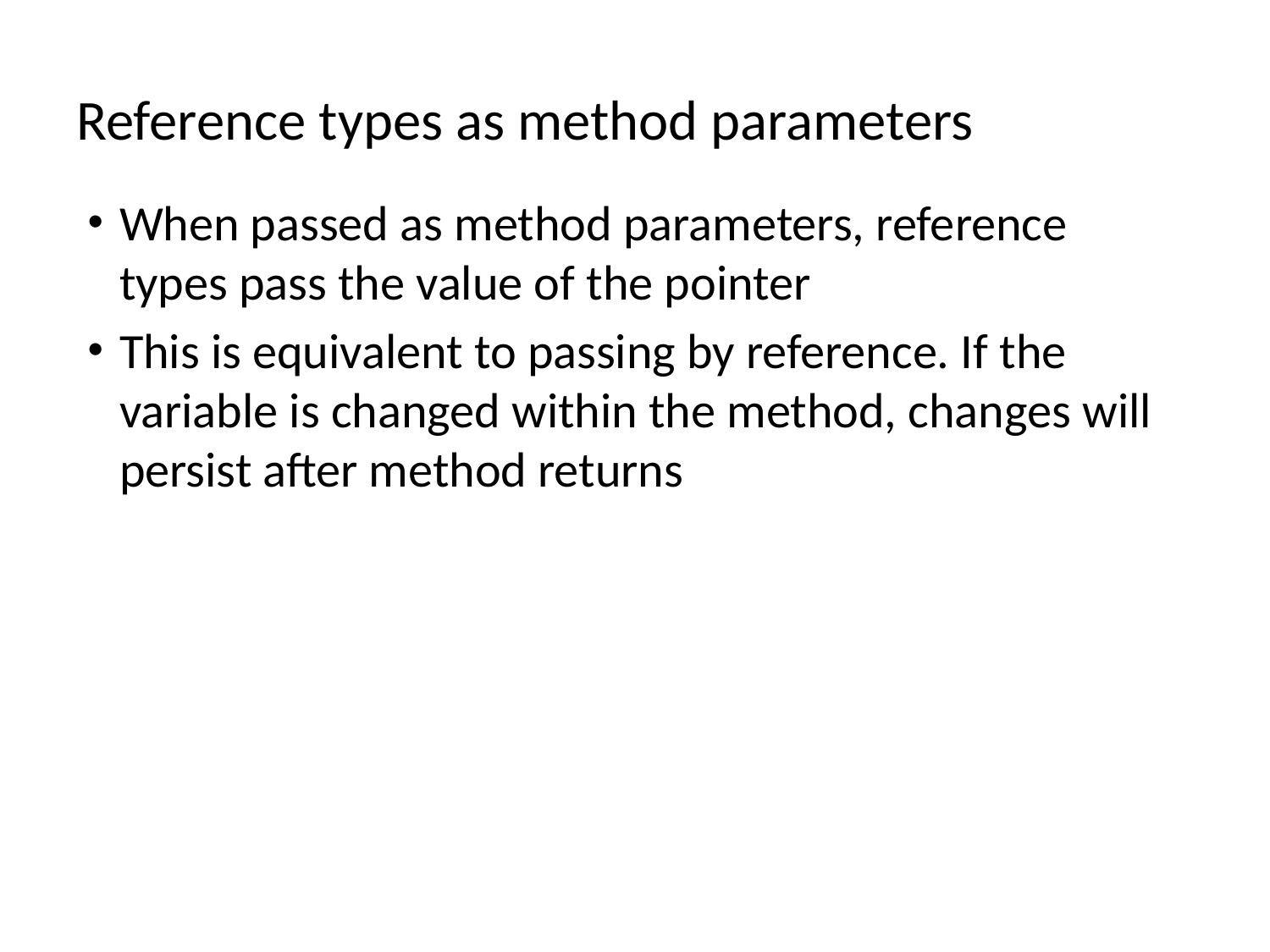

# Reference types as method parameters
When passed as method parameters, reference types pass the value of the pointer
This is equivalent to passing by reference. If the variable is changed within the method, changes will persist after method returns